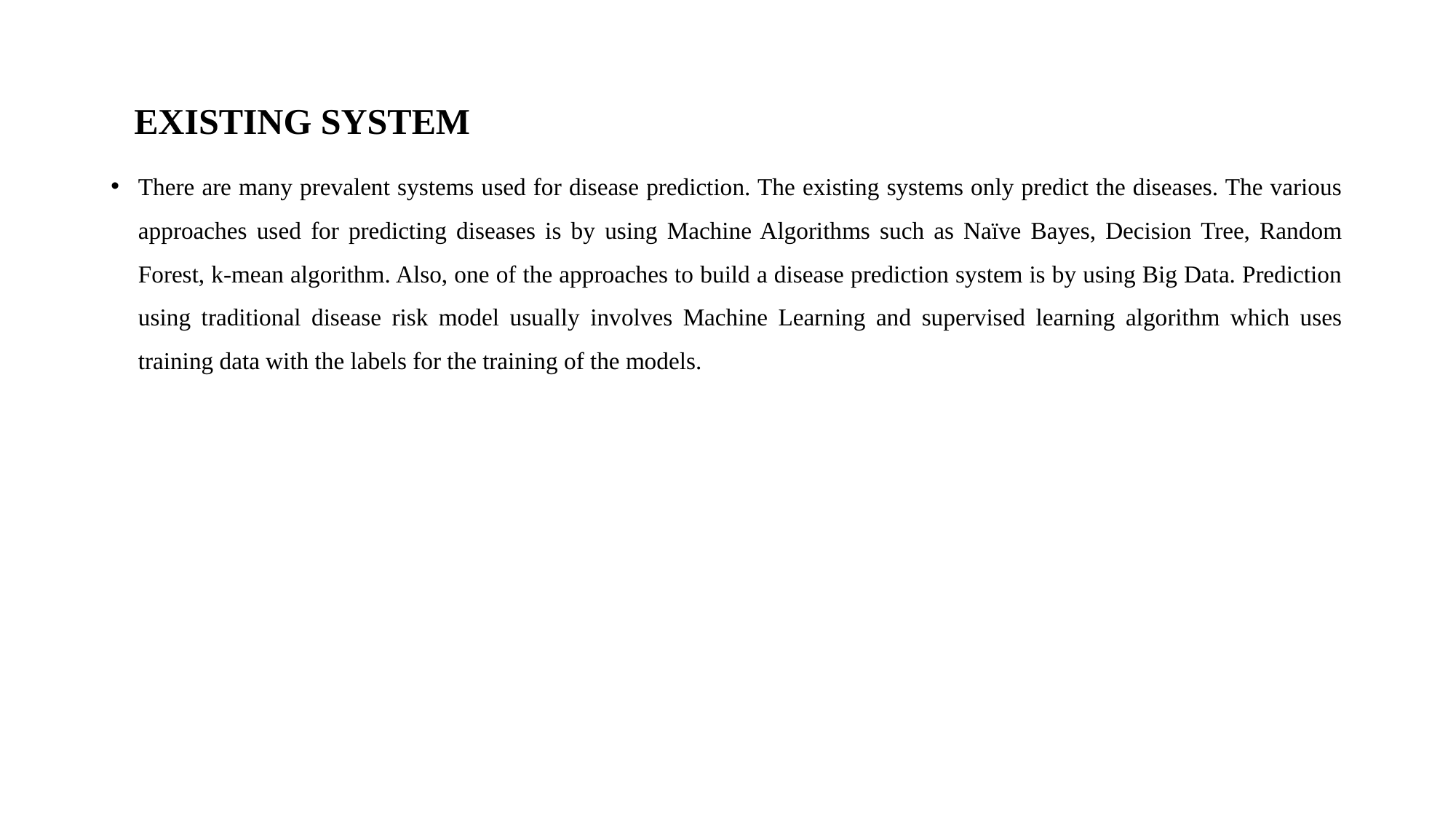

# EXISTING SYSTEM
There are many prevalent systems used for disease prediction. The existing systems only predict the diseases. The various approaches used for predicting diseases is by using Machine Algorithms such as Naïve Bayes, Decision Tree, Random Forest, k-mean algorithm. Also, one of the approaches to build a disease prediction system is by using Big Data. Prediction using traditional disease risk model usually involves Machine Learning and supervised learning algorithm which uses training data with the labels for the training of the models.